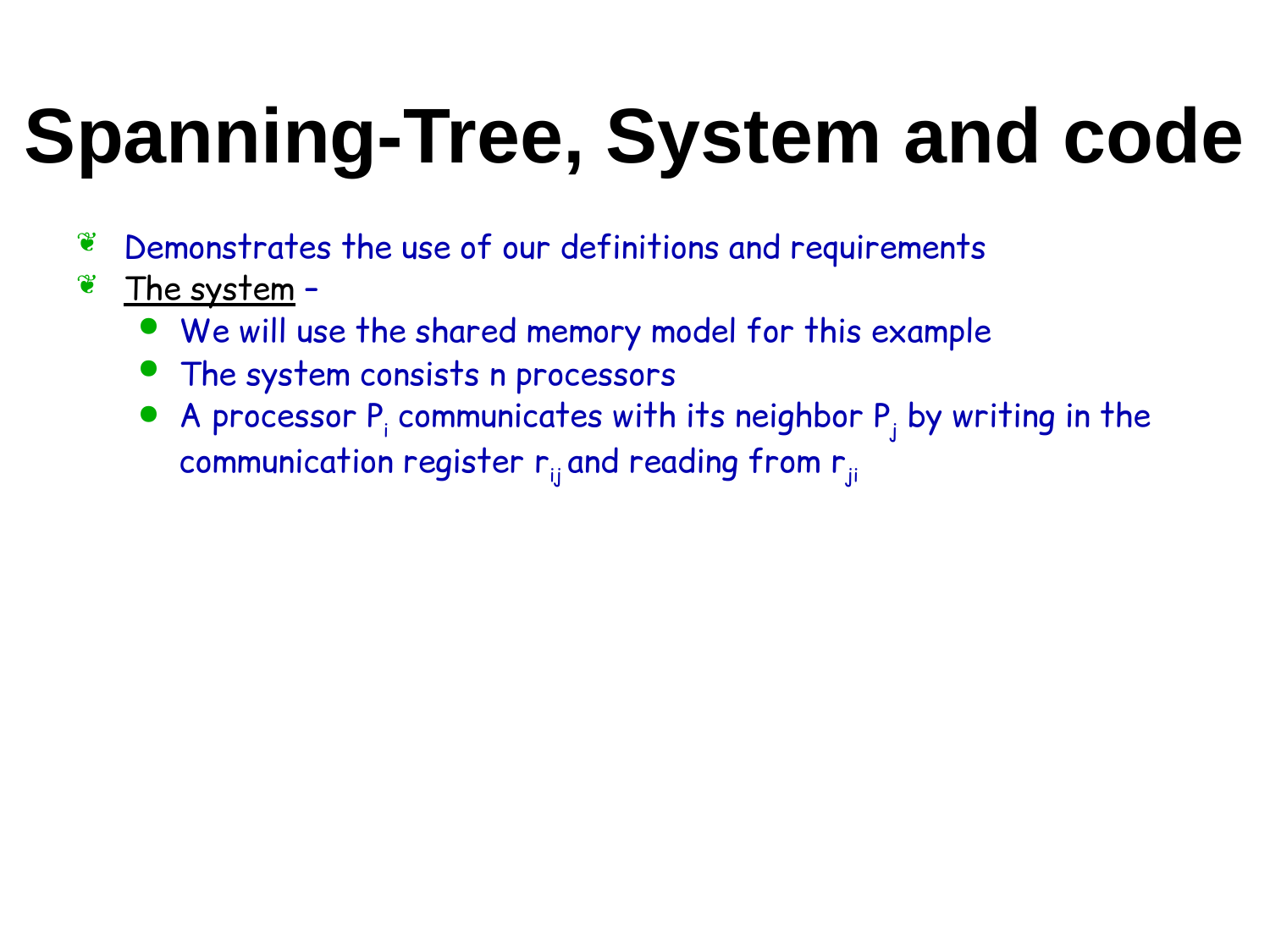

# Spanning-Tree, System and code
Demonstrates the use of our definitions and requirements
The system –
We will use the shared memory model for this example
The system consists n processors
A processor Pi communicates with its neighbor Pj by writing in the communication register rij and reading from rji